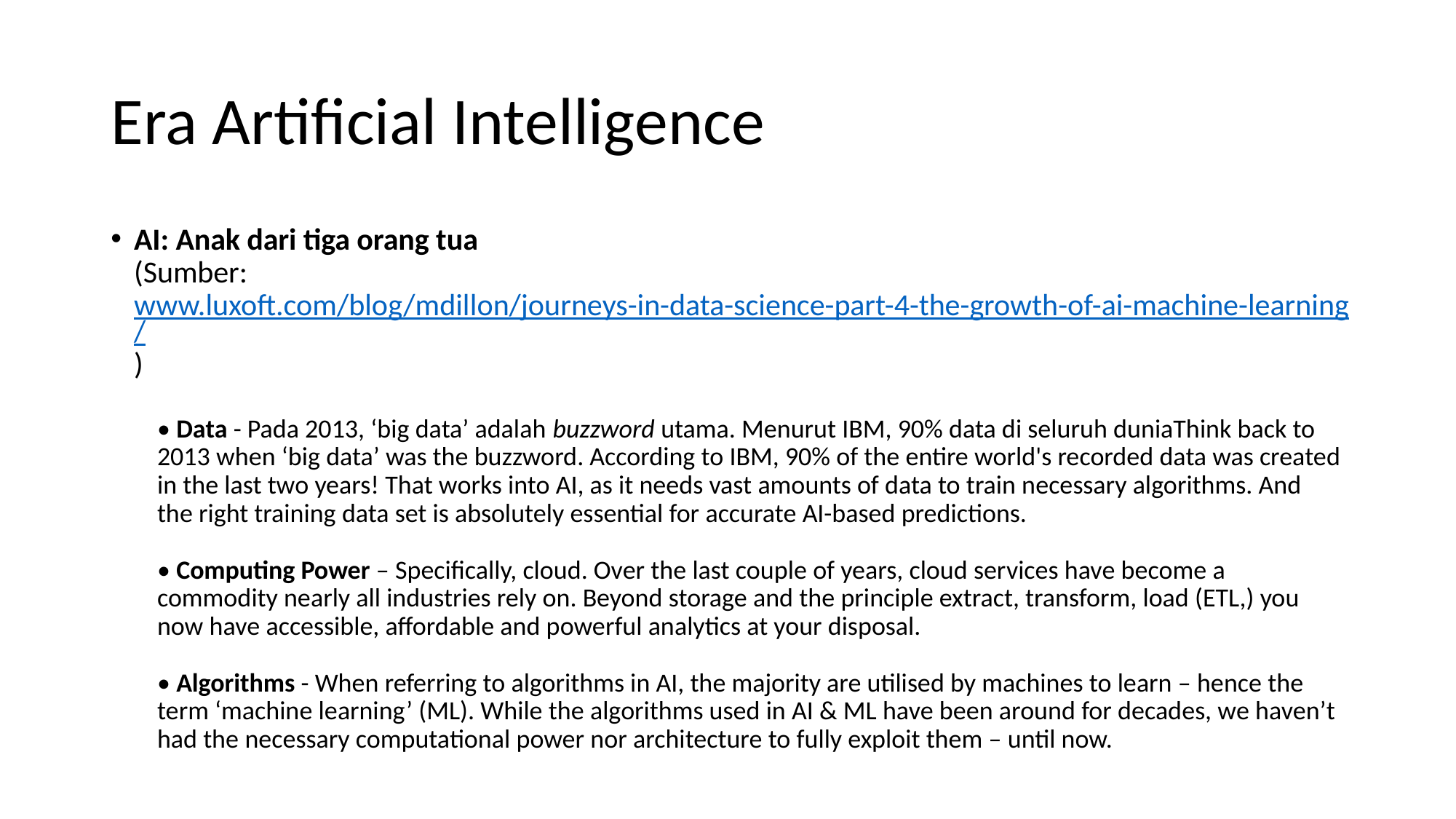

# Era Artificial Intelligence
AI: Anak dari tiga orang tua
(Sumber: www.luxoft.com/blog/mdillon/journeys-in-data-science-part-4-the-growth-of-ai-machine-learning/)
• Data - Pada 2013, ‘big data’ adalah buzzword utama. Menurut IBM, 90% data di seluruh duniaThink back to 2013 when ‘big data’ was the buzzword. According to IBM, 90% of the entire world's recorded data was created in the last two years! That works into AI, as it needs vast amounts of data to train necessary algorithms. And the right training data set is absolutely essential for accurate AI-based predictions.
• Computing Power – Specifically, cloud. Over the last couple of years, cloud services have become a commodity nearly all industries rely on. Beyond storage and the principle extract, transform, load (ETL,) you now have accessible, affordable and powerful analytics at your disposal.
• Algorithms - When referring to algorithms in AI, the majority are utilised by machines to learn – hence the term ‘machine learning’ (ML). While the algorithms used in AI & ML have been around for decades, we haven’t had the necessary computational power nor architecture to fully exploit them – until now.